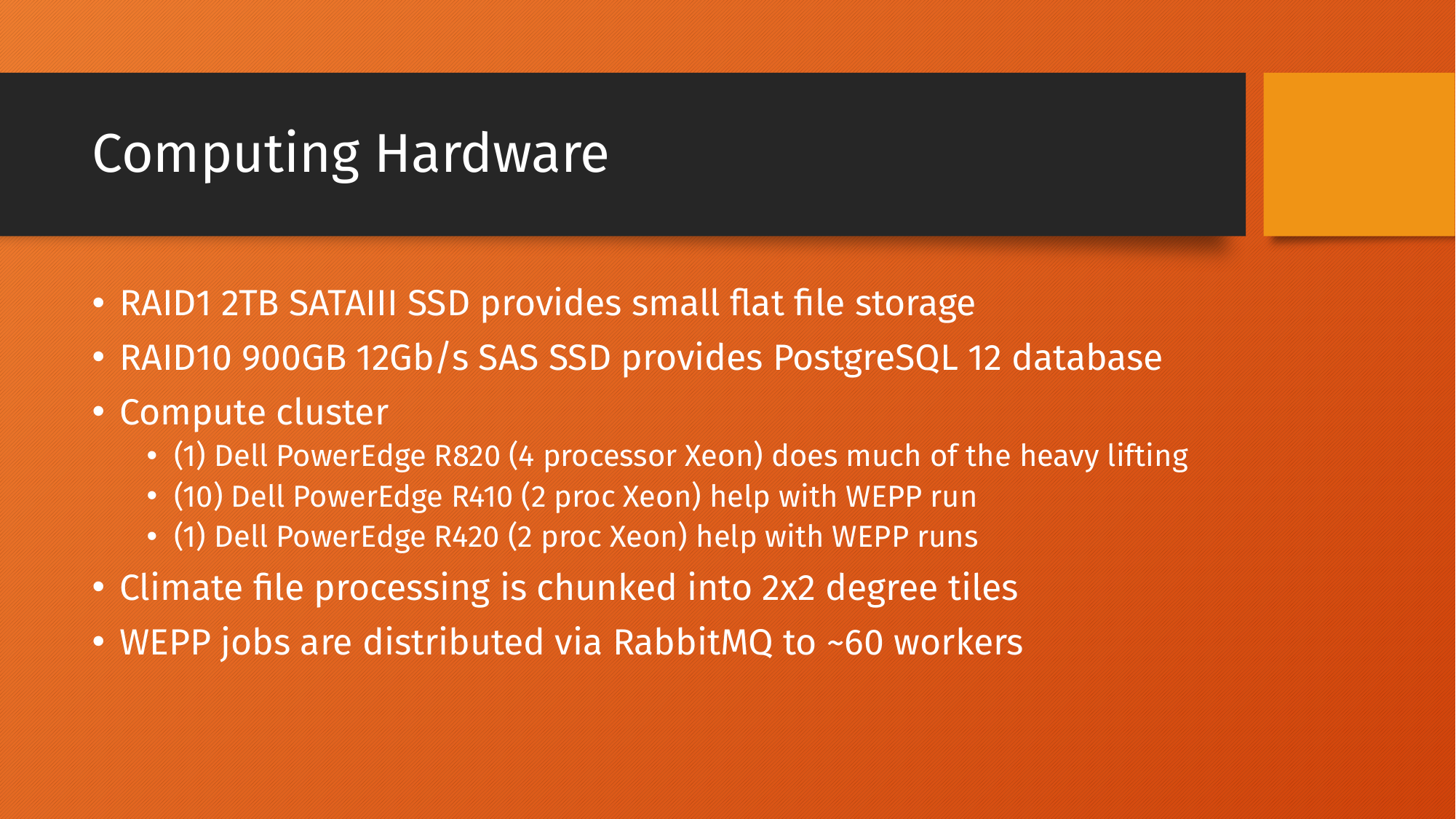

# Computing Hardware
RAID1 2TB SATAIII SSD provides small flat file storage
RAID10 900GB 12Gb/s SAS SSD provides PostgreSQL 12 database
Compute cluster
(1) Dell PowerEdge R820 (4 processor Xeon) does much of the heavy lifting
(10) Dell PowerEdge R410 (2 proc Xeon) help with WEPP run
(1) Dell PowerEdge R420 (2 proc Xeon) help with WEPP runs
Climate file processing is chunked into 2x2 degree tiles
WEPP jobs are distributed via RabbitMQ to ~60 workers